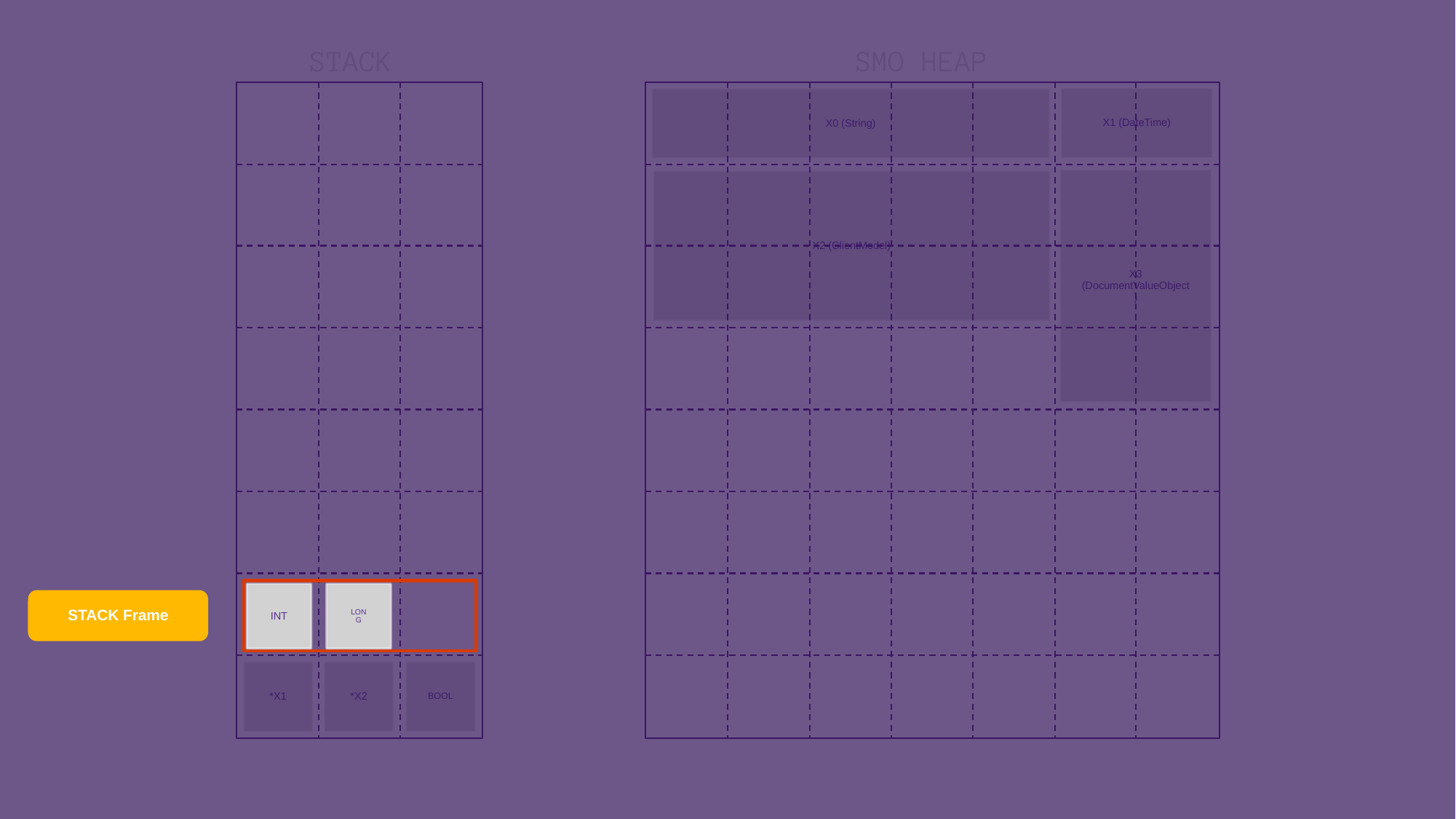

STACK
SMO HEAP

X1 (DateTime)
X0 (String)
X3 (DocumentValueObject)
X2 (ClientModel)

INT
LONG
STACK Frame
*X2
BOOL
*X1